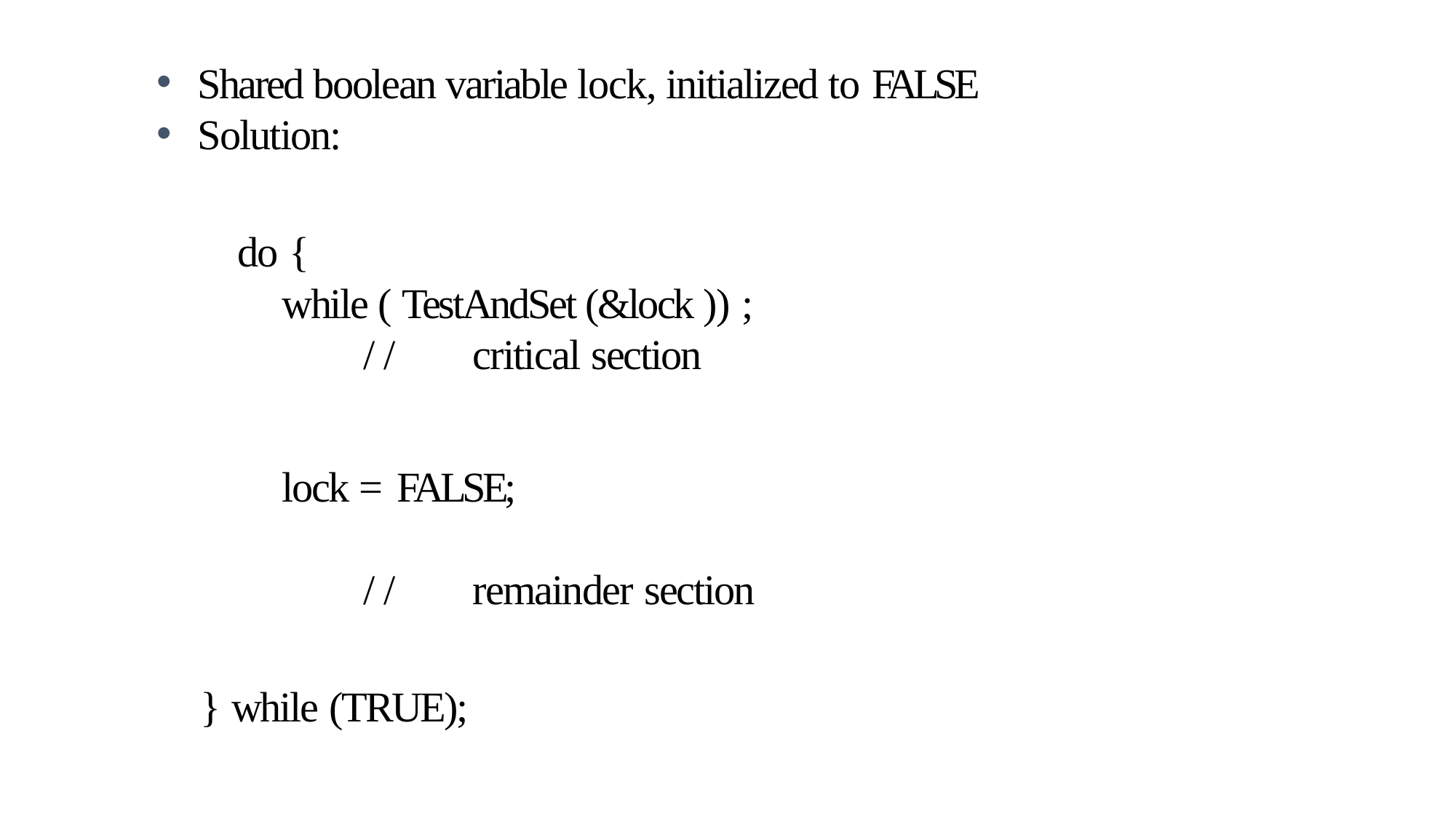

Shared boolean variable lock, initialized to FALSE
Solution:

do {
while ( TestAndSet (&lock )) ;
//	critical section

lock = FALSE;

//	remainder section

} while (TRUE);